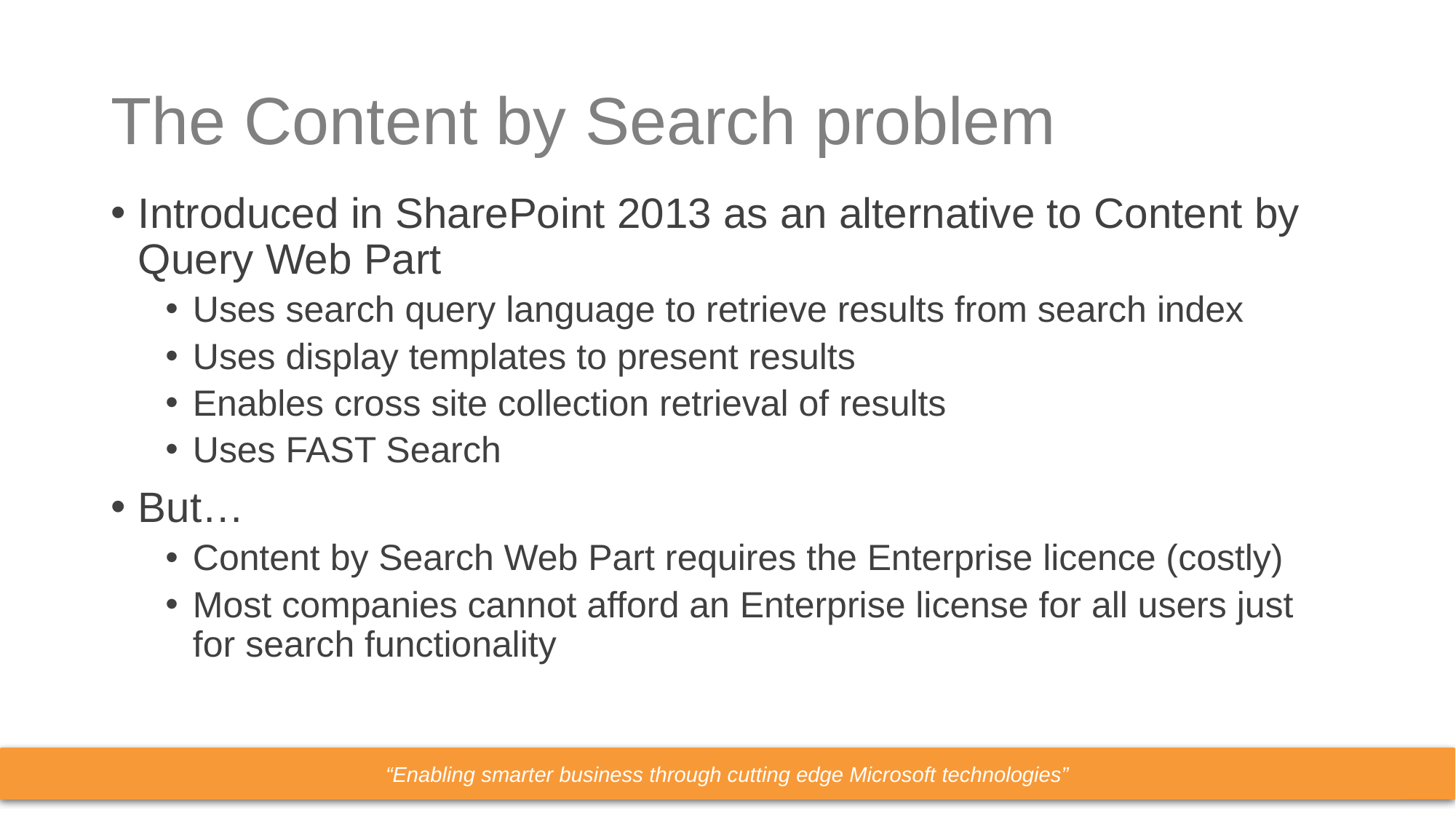

# The Content by Search problem
Introduced in SharePoint 2013 as an alternative to Content by Query Web Part
Uses search query language to retrieve results from search index
Uses display templates to present results
Enables cross site collection retrieval of results
Uses FAST Search
But…
Content by Search Web Part requires the Enterprise licence (costly)
Most companies cannot afford an Enterprise license for all users just for search functionality

“Enabling smarter business through cutting edge Microsoft technologies”